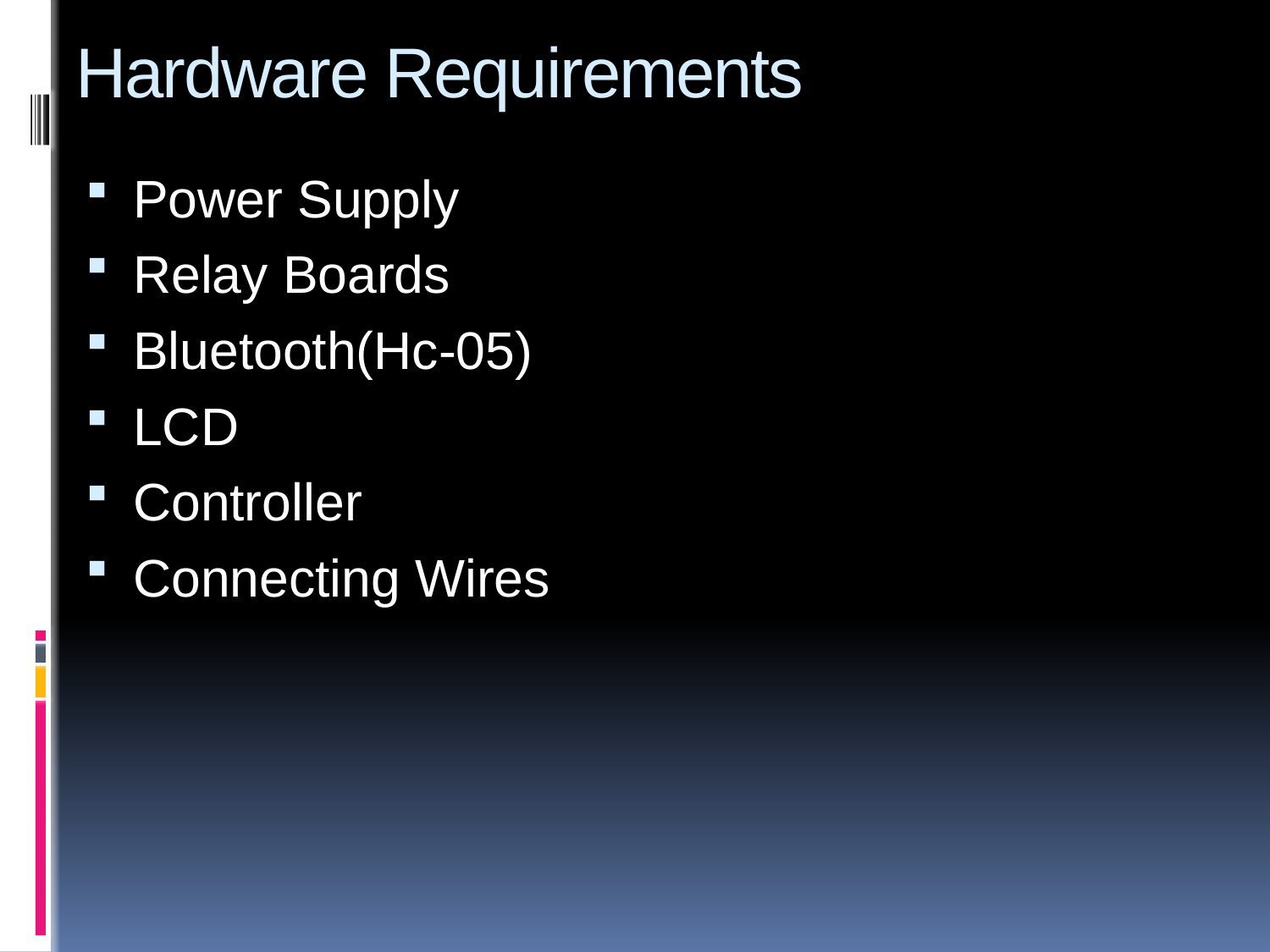

# Hardware Requirements
Power Supply
Relay Boards
Bluetooth(Hc-05)
LCD
Controller
Connecting Wires